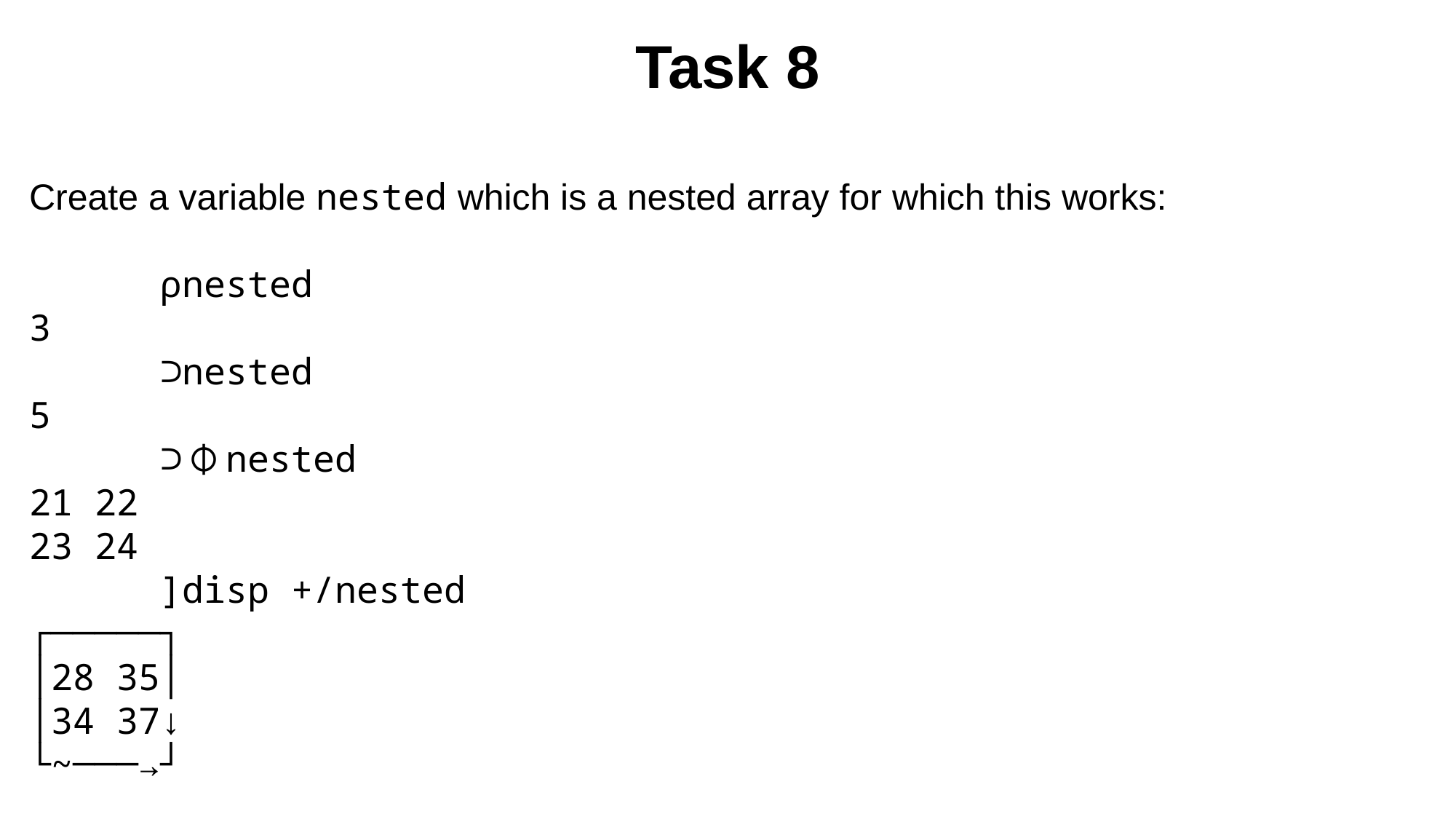

Task 8

Create a variable nested which is a nested array for which this works:

      ⍴nested
3
      ⊃nested
5
      ⊃⌽nested
21 22
23 24
      ]disp +/nested
┌─────┐
│28 35│
│34 37↓
└~───→┘